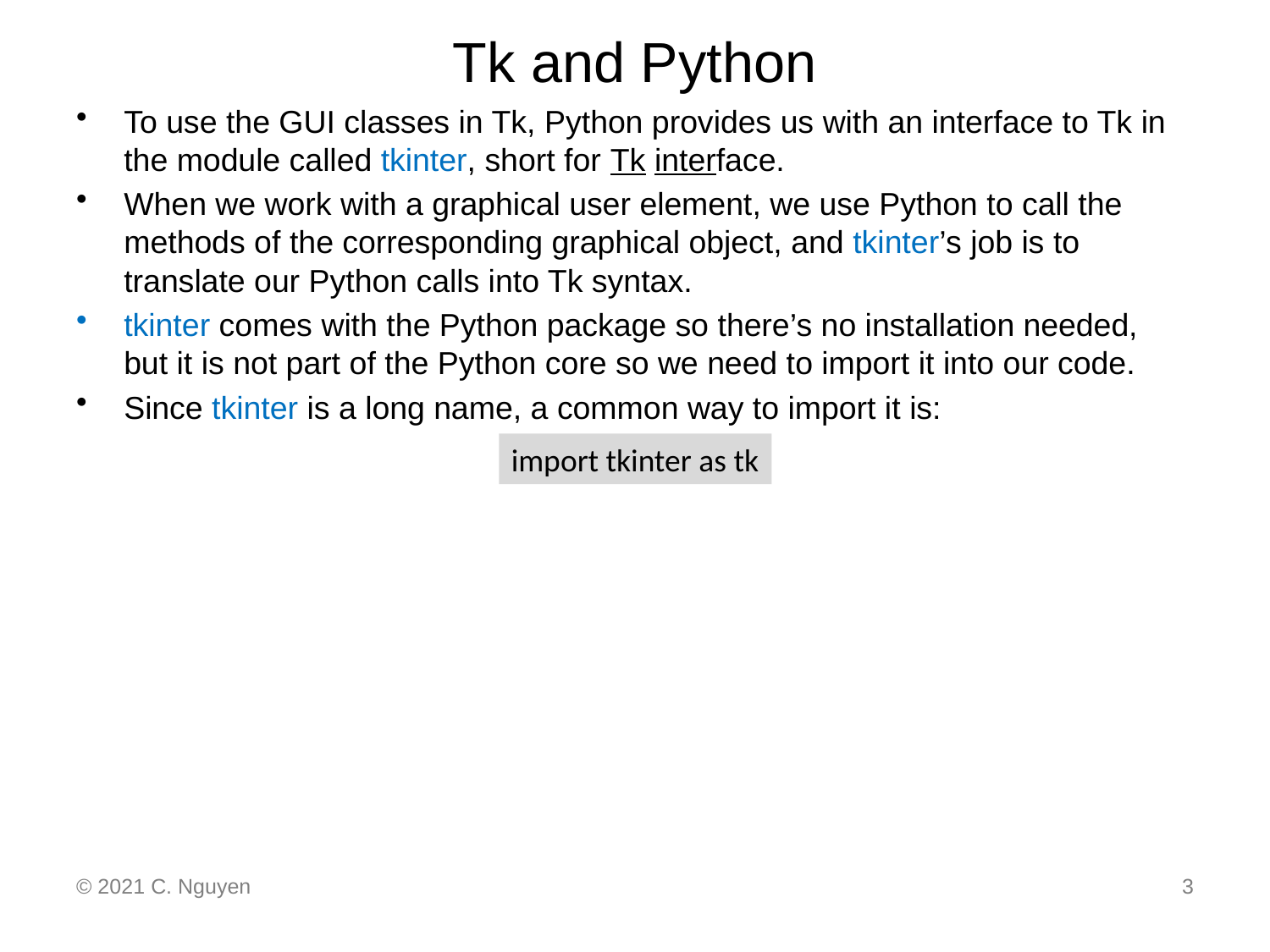

# Tk and Python
To use the GUI classes in Tk, Python provides us with an interface to Tk in the module called tkinter, short for Tk interface.
When we work with a graphical user element, we use Python to call the methods of the corresponding graphical object, and tkinter’s job is to translate our Python calls into Tk syntax.
tkinter comes with the Python package so there’s no installation needed, but it is not part of the Python core so we need to import it into our code.
Since tkinter is a long name, a common way to import it is:

import tkinter as tk
© 2021 C. Nguyen
3